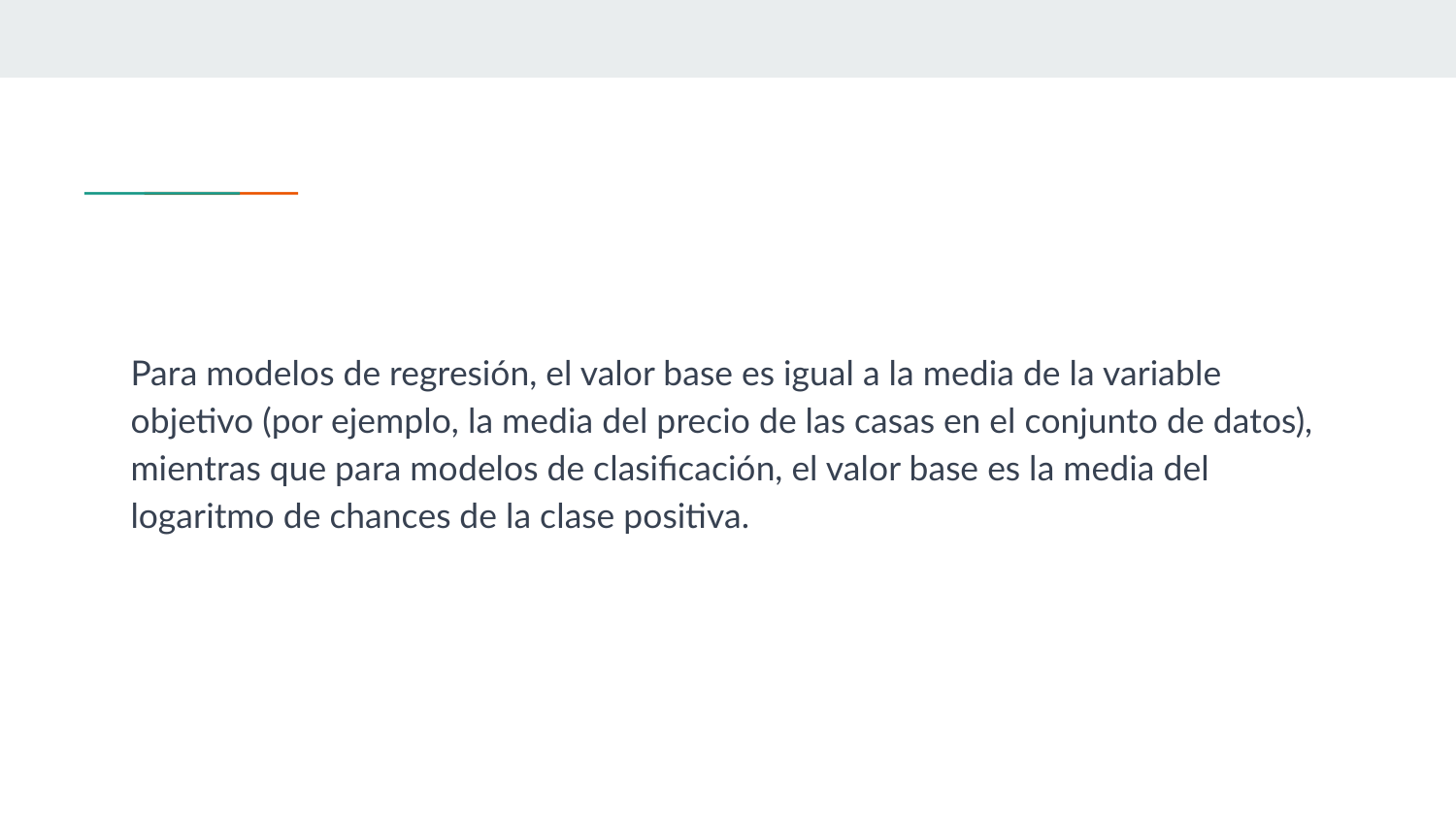

Para modelos de regresión, el valor base es igual a la media de la variable objetivo (por ejemplo, la media del precio de las casas en el conjunto de datos), mientras que para modelos de clasificación, el valor base es la media del logaritmo de chances de la clase positiva.